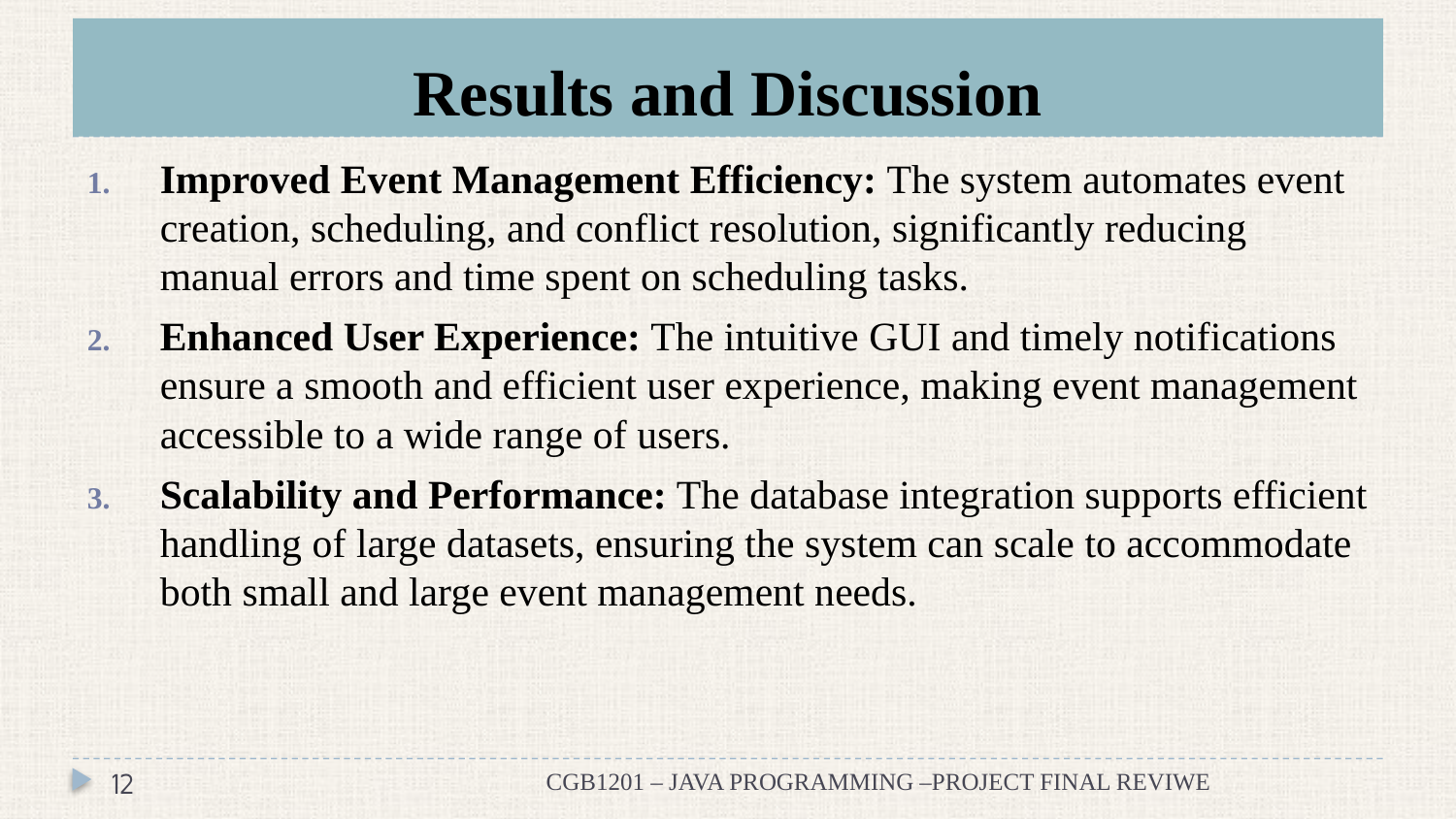

# Results and Discussion
Improved Event Management Efficiency: The system automates event creation, scheduling, and conflict resolution, significantly reducing manual errors and time spent on scheduling tasks.
Enhanced User Experience: The intuitive GUI and timely notifications ensure a smooth and efficient user experience, making event management accessible to a wide range of users.
Scalability and Performance: The database integration supports efficient handling of large datasets, ensuring the system can scale to accommodate both small and large event management needs.
12
CGB1201 – JAVA PROGRAMMING –PROJECT FINAL REVIWE